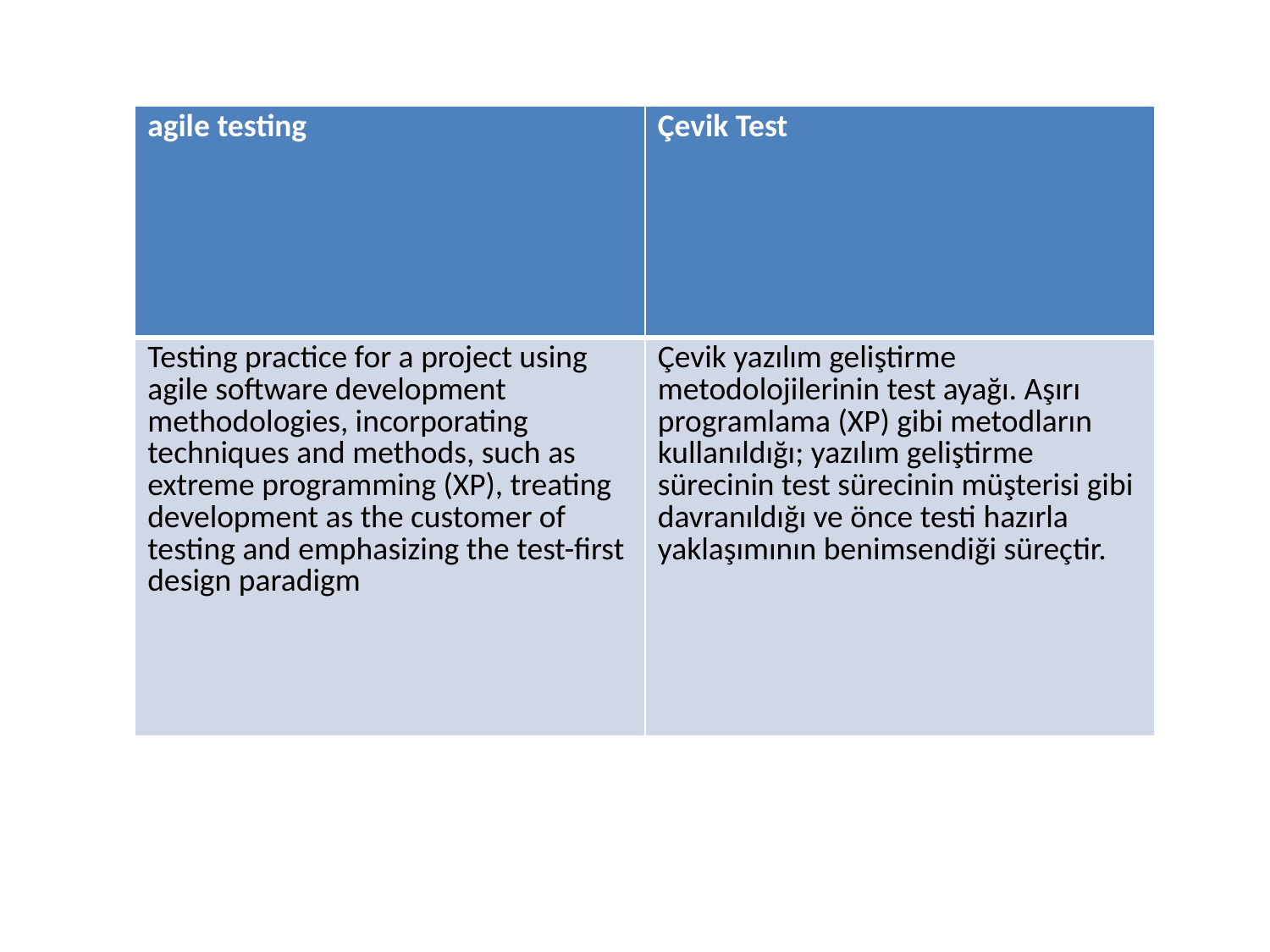

| agile testing | Çevik Test |
| --- | --- |
| Testing practice for a project using agile software development methodologies, incorporating techniques and methods, such as extreme programming (XP), treating development as the customer of testing and emphasizing the test-first design paradigm | Çevik yazılım geliştirme metodolojilerinin test ayağı. Aşırı programlama (XP) gibi metodların kullanıldığı; yazılım geliştirme sürecinin test sürecinin müşterisi gibi davranıldığı ve önce testi hazırla yaklaşımının benimsendiği süreçtir. |